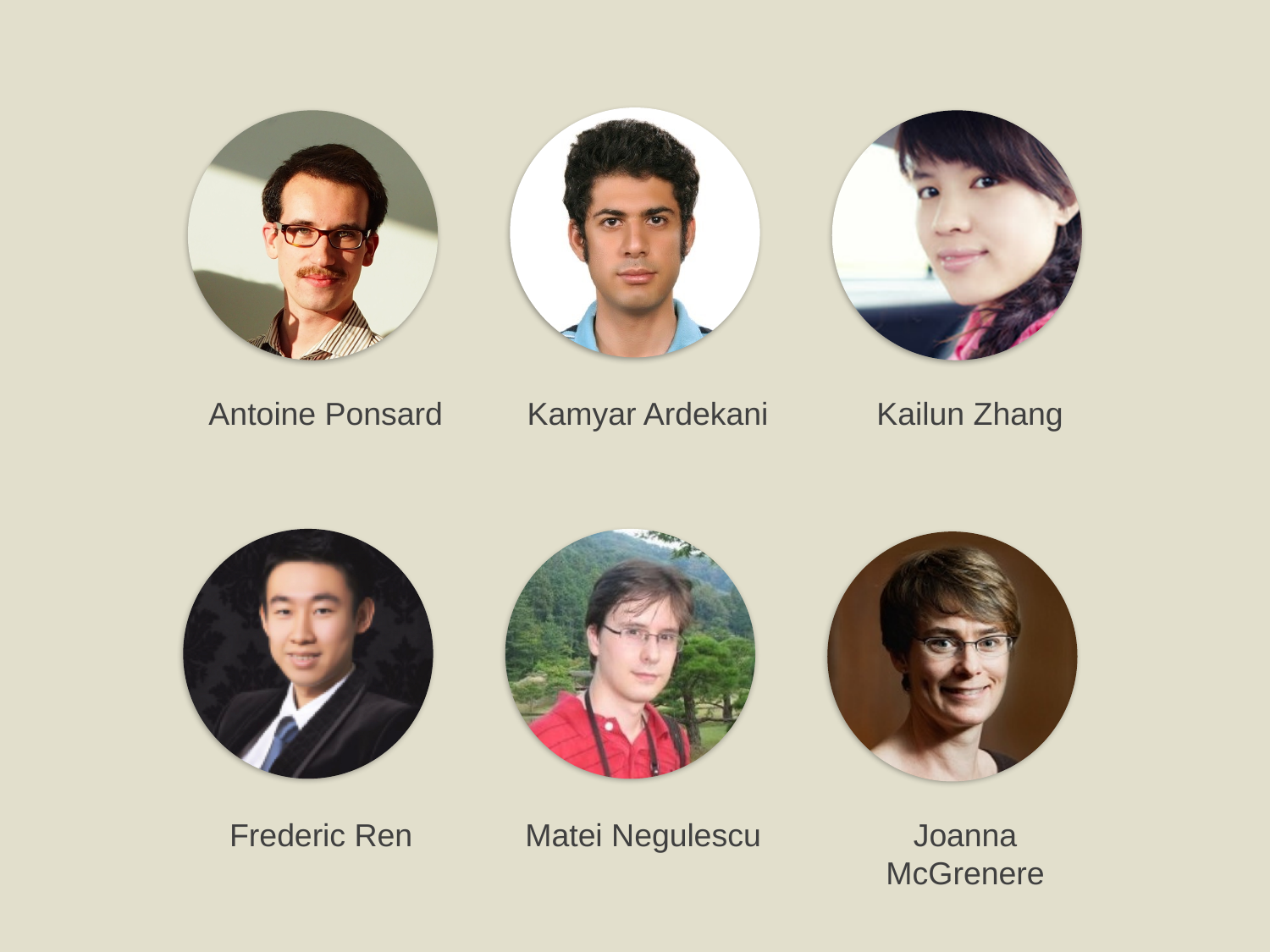

Antoine Ponsard
Kamyar Ardekani
Kailun Zhang

Frederic Ren
Matei Negulescu
Joanna McGrenere